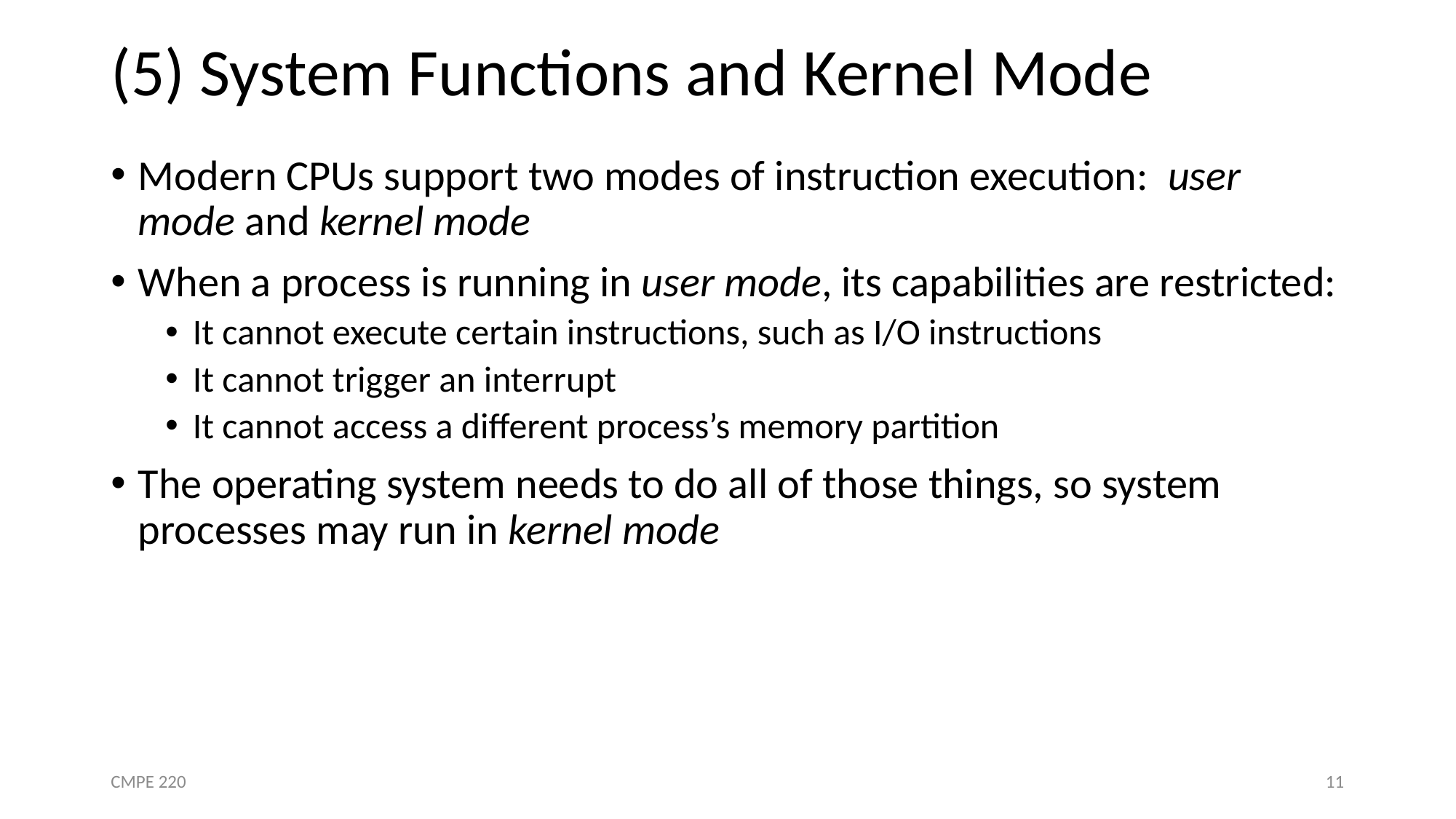

# (5) System Functions and Kernel Mode
Modern CPUs support two modes of instruction execution:  user mode and kernel mode
When a process is running in user mode, its capabilities are restricted:
It cannot execute certain instructions, such as I/O instructions
It cannot trigger an interrupt
It cannot access a different process’s memory partition
The operating system needs to do all of those things, so system processes may run in kernel mode
CMPE 220
11